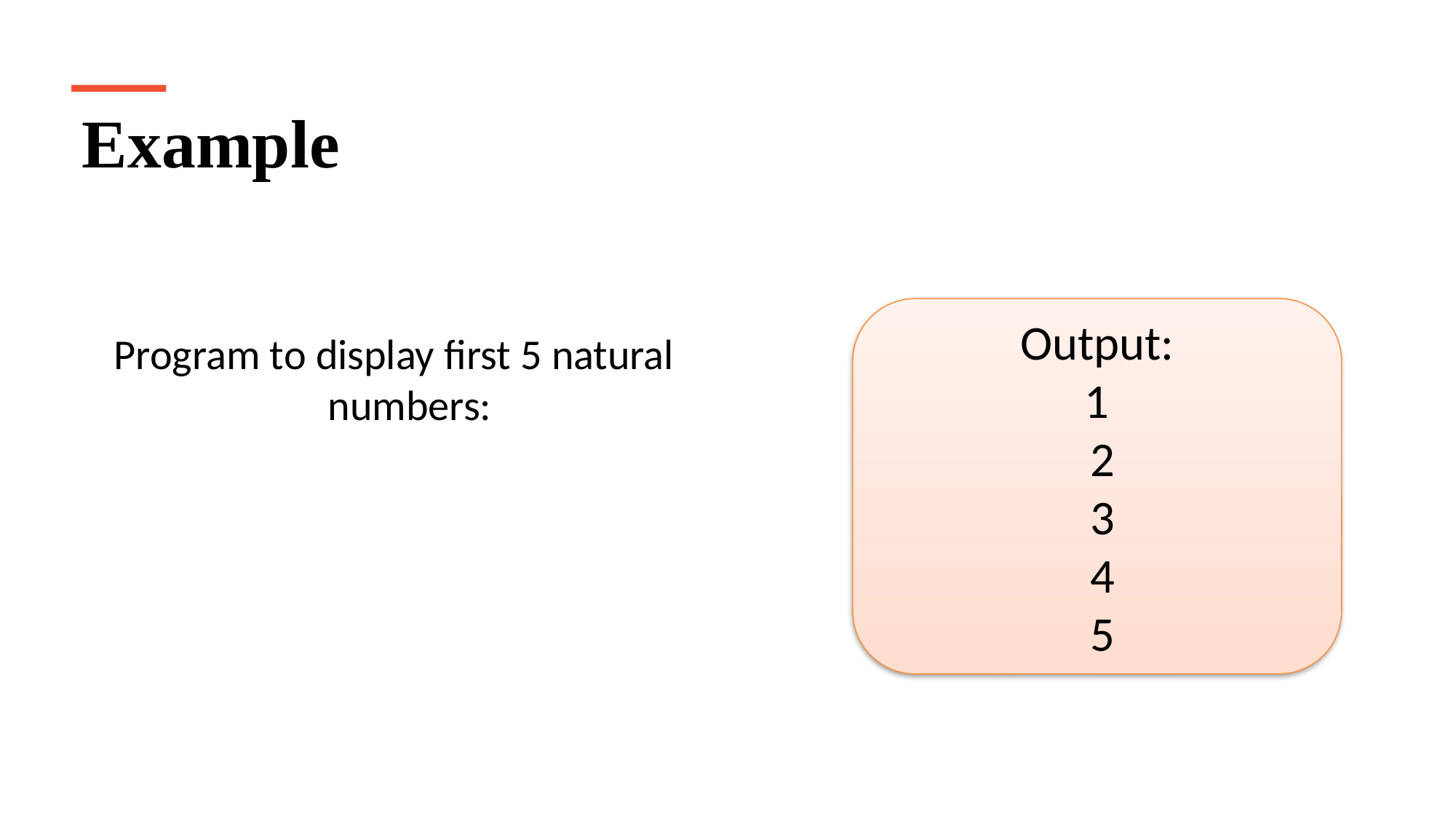

Example

Program to display first 5 natural numbers:

Output:
1
 2
 3
 4
 5